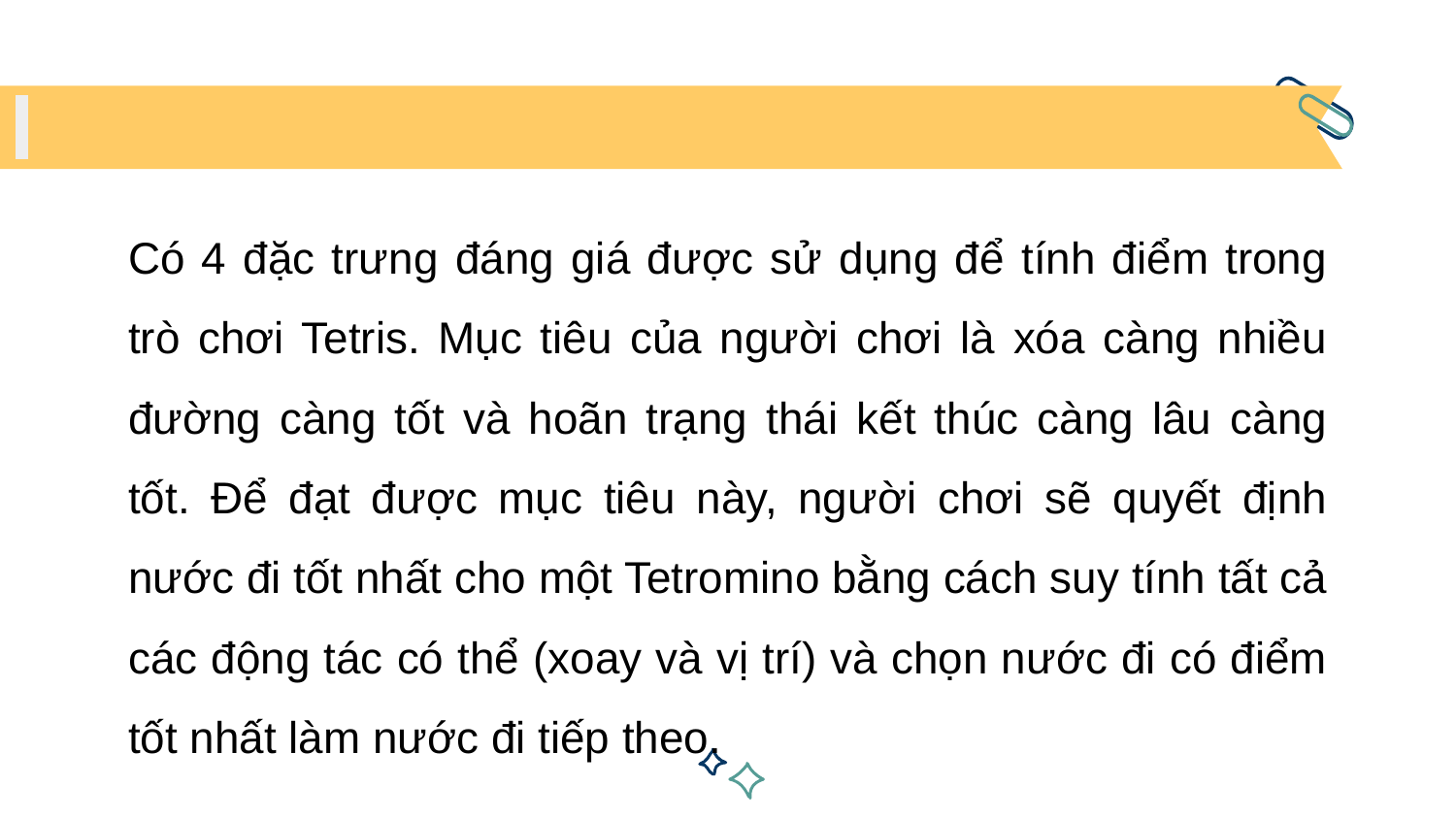

Có 4 đặc trưng đáng giá được sử dụng để tính điểm trong trò chơi Tetris. Mục tiêu của người chơi là xóa càng nhiều đường càng tốt và hoãn trạng thái kết thúc càng lâu càng tốt. Để đạt được mục tiêu này, người chơi sẽ quyết định nước đi tốt nhất cho một Tetromino bằng cách suy tính tất cả các động tác có thể (xoay và vị trí) và chọn nước đi có điểm tốt nhất làm nước đi tiếp theo.